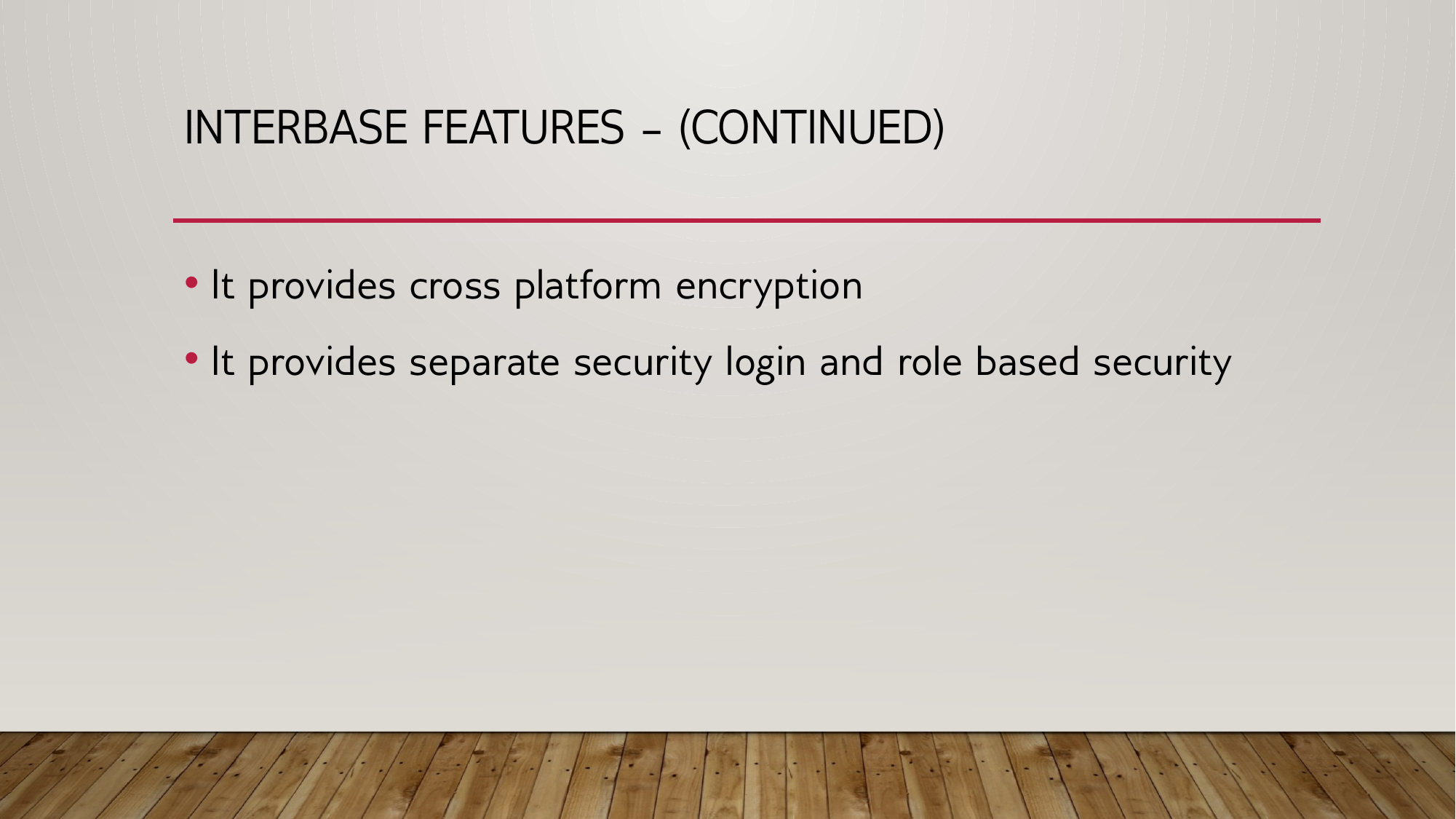

# Interbase features – (continued)
It provides cross platform encryption
It provides separate security login and role based security